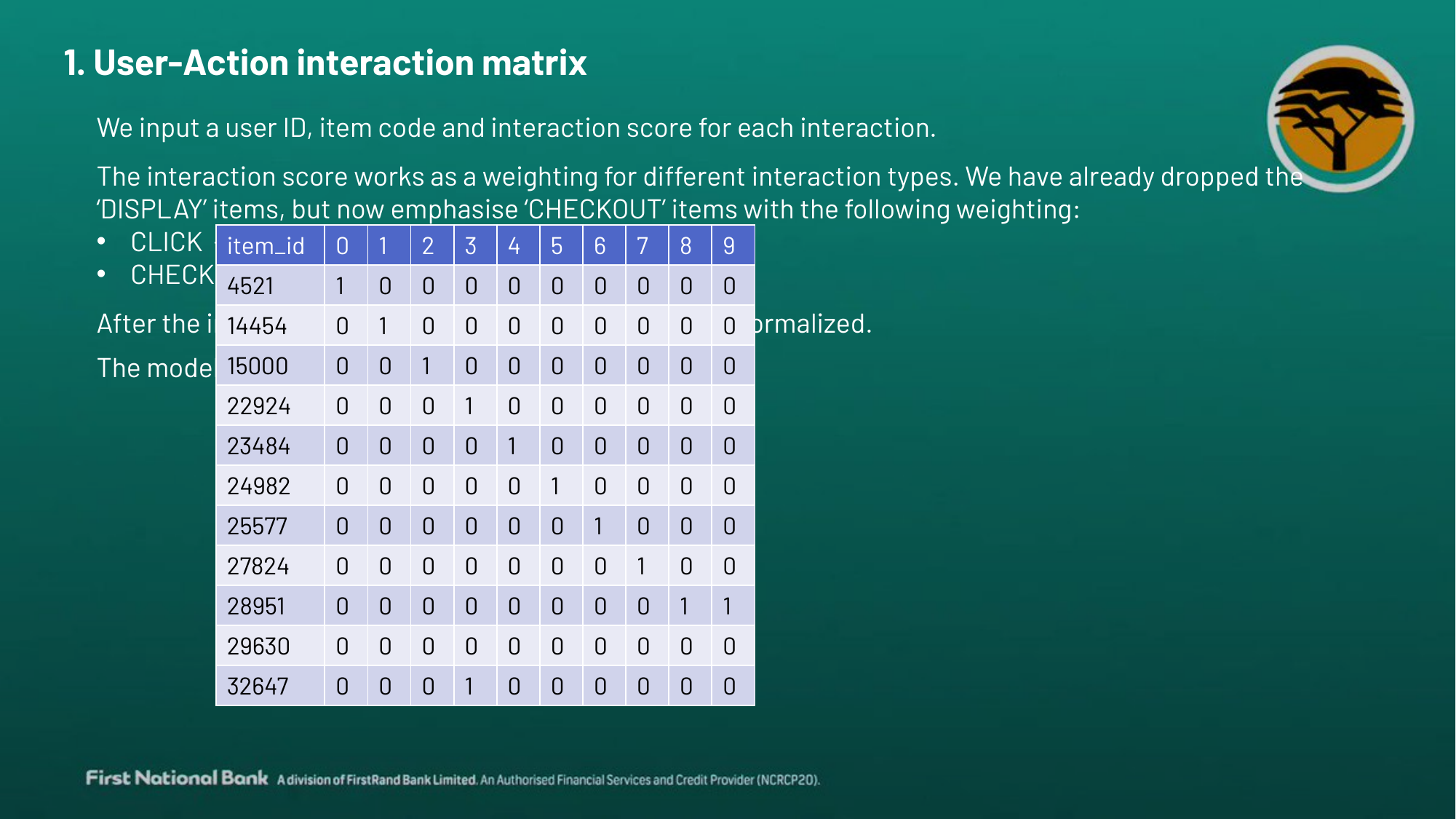

1. User-Action interaction matrix
We input a user ID, item code and interaction score for each interaction.
The interaction score works as a weighting for different interaction types. We have already dropped the ‘DISPLAY’ items, but now emphasise ‘CHECKOUT’ items with the following weighting:
CLICK  -  1
CHECKOUT   -  2
| item\_id | 0 | 1 | 2 | 3 | 4 | 5 | 6 | 7 | 8 | 9 |
| --- | --- | --- | --- | --- | --- | --- | --- | --- | --- | --- |
| 4521 | 1 | 0 | 0 | 0 | 0 | 0 | 0 | 0 | 0 | 0 |
| 14454 | 0 | 1 | 0 | 0 | 0 | 0 | 0 | 0 | 0 | 0 |
| 15000 | 0 | 0 | 1 | 0 | 0 | 0 | 0 | 0 | 0 | 0 |
| 22924 | 0 | 0 | 0 | 1 | 0 | 0 | 0 | 0 | 0 | 0 |
| 23484 | 0 | 0 | 0 | 0 | 1 | 0 | 0 | 0 | 0 | 0 |
| 24982 | 0 | 0 | 0 | 0 | 0 | 1 | 0 | 0 | 0 | 0 |
| 25577 | 0 | 0 | 0 | 0 | 0 | 0 | 1 | 0 | 0 | 0 |
| 27824 | 0 | 0 | 0 | 0 | 0 | 0 | 0 | 1 | 0 | 0 |
| 28951 | 0 | 0 | 0 | 0 | 0 | 0 | 0 | 0 | 1 | 1 |
| 29630 | 0 | 0 | 0 | 0 | 0 | 0 | 0 | 0 | 0 | 0 |
| 32647 | 0 | 0 | 0 | 1 | 0 | 0 | 0 | 0 | 0 | 0 |
After the interactions are weighted the item column is normalized.
The model builds a sparse interaction matrix: